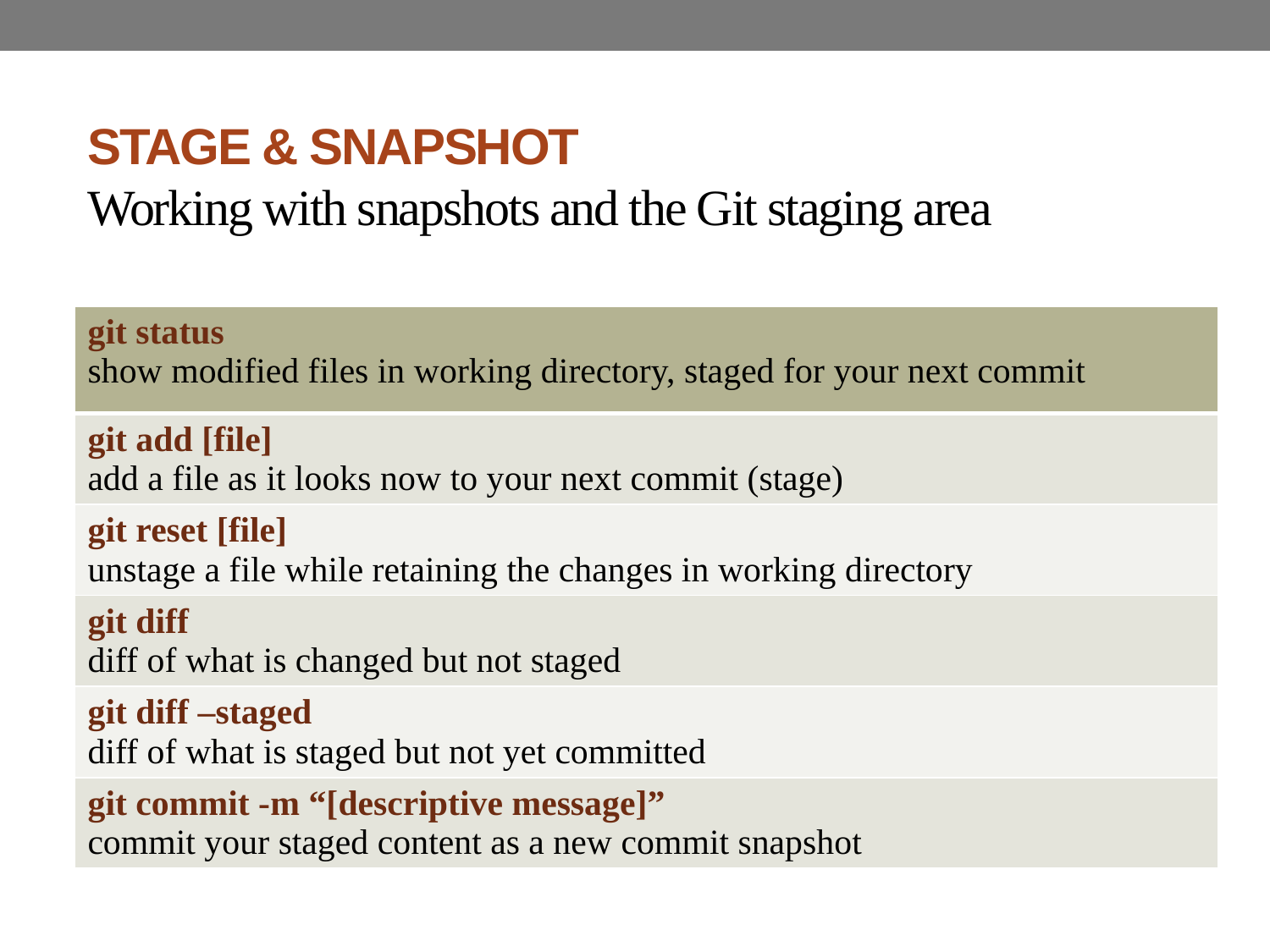

# STAGE & SNAPSHOT Working with snapshots and the Git staging area
| git status show modified files in working directory, staged for your next commit |
| --- |
| git add [file] add a file as it looks now to your next commit (stage) |
| git reset [file] unstage a file while retaining the changes in working directory |
| git diff diff of what is changed but not staged |
| git diff –staged diff of what is staged but not yet committed |
| git commit -m “[descriptive message]” commit your staged content as a new commit snapshot |